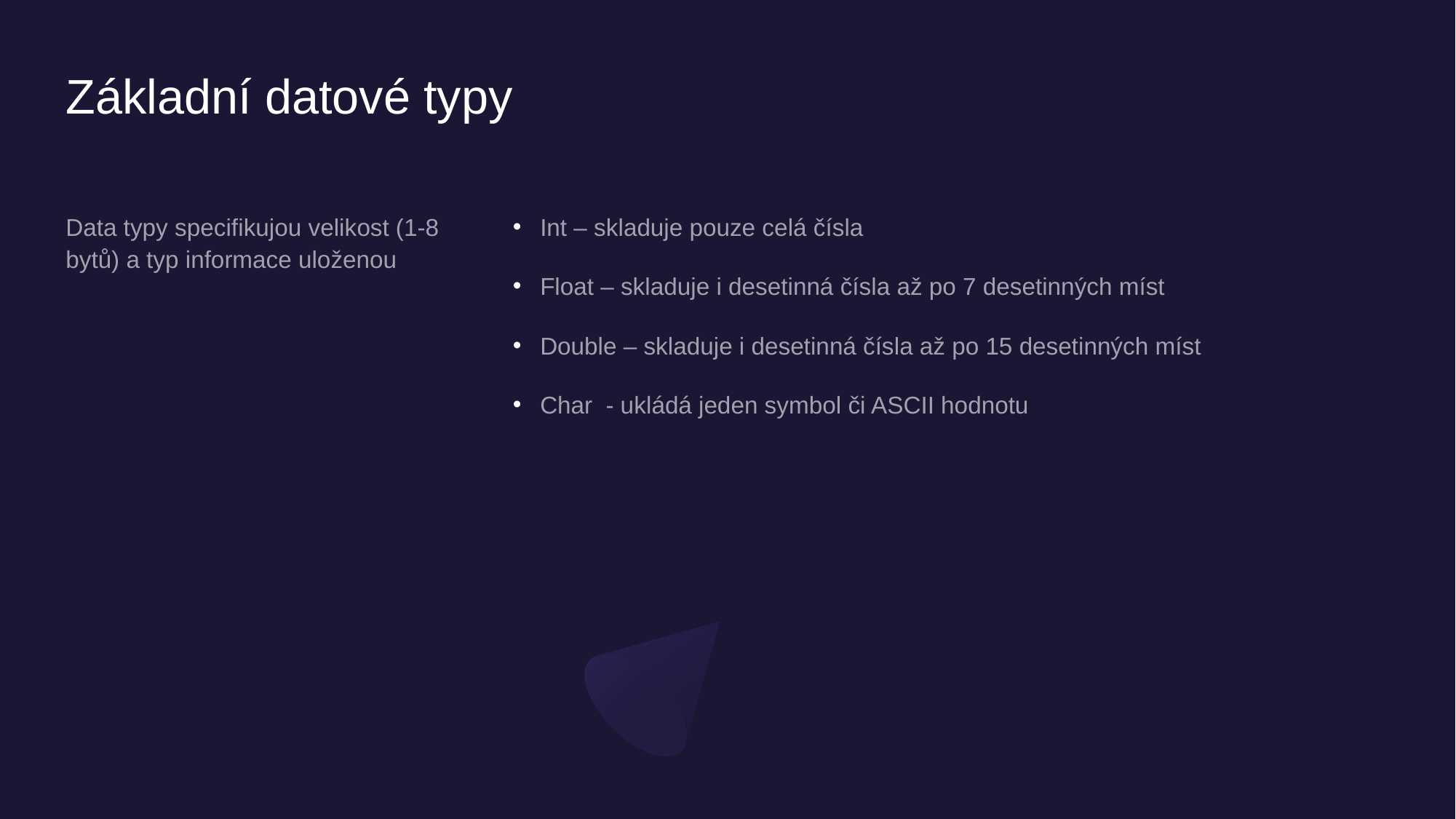

# Základní datové typy
Data typy specifikujou velikost (1-8 bytů) a typ informace uloženou
Int – skladuje pouze celá čísla
Float – skladuje i desetinná čísla až po 7 desetinných míst
Double – skladuje i desetinná čísla až po 15 desetinných míst
Char  - ukládá jeden symbol či ASCII hodnotu